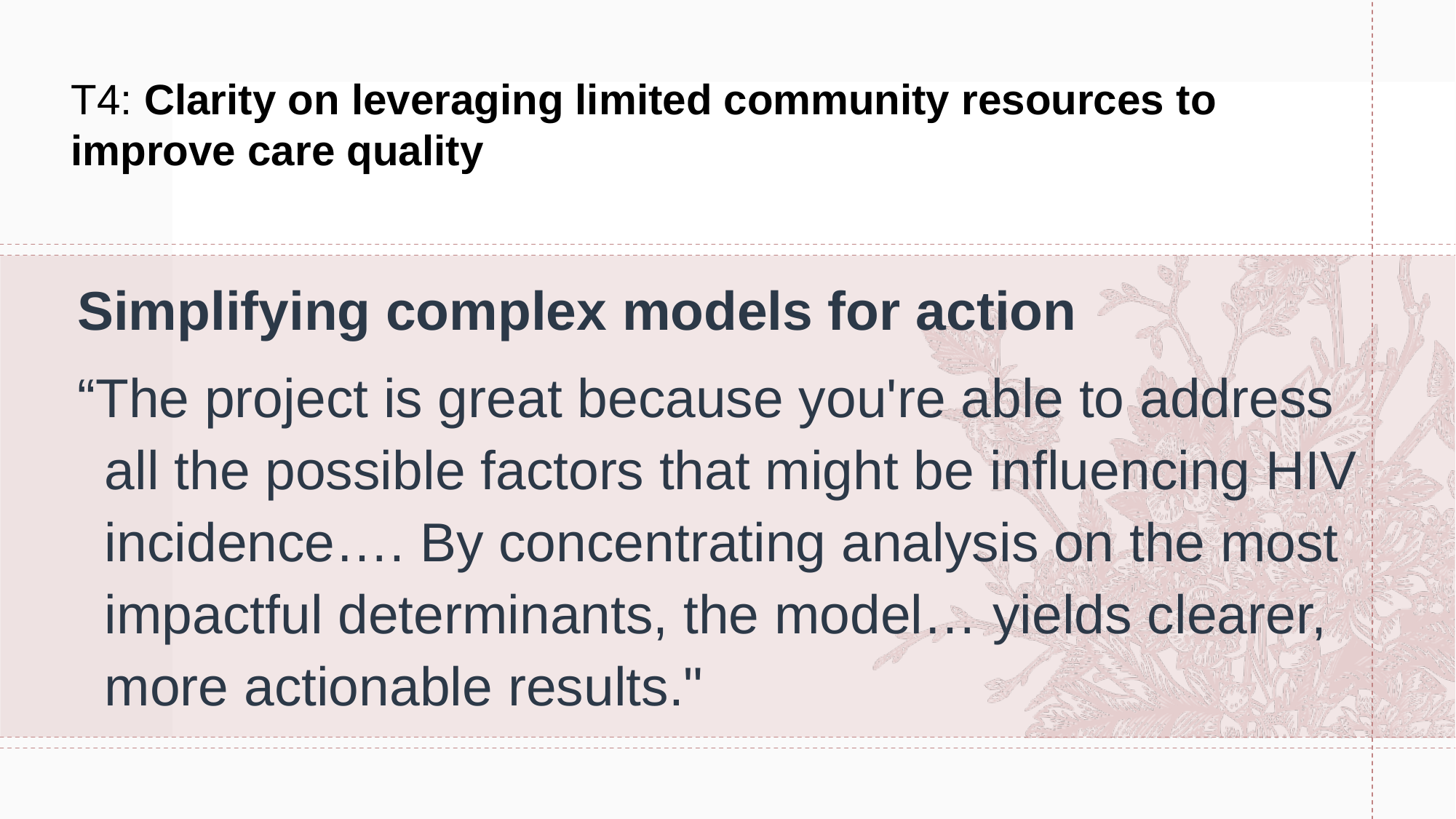

# T4: Clarity on leveraging limited community resources to improve care quality
Simplifying complex models for action
“The project is great because you're able to address all the possible factors that might be influencing HIV incidence…. By concentrating analysis on the most impactful determinants, the model… yields clearer, more actionable results."